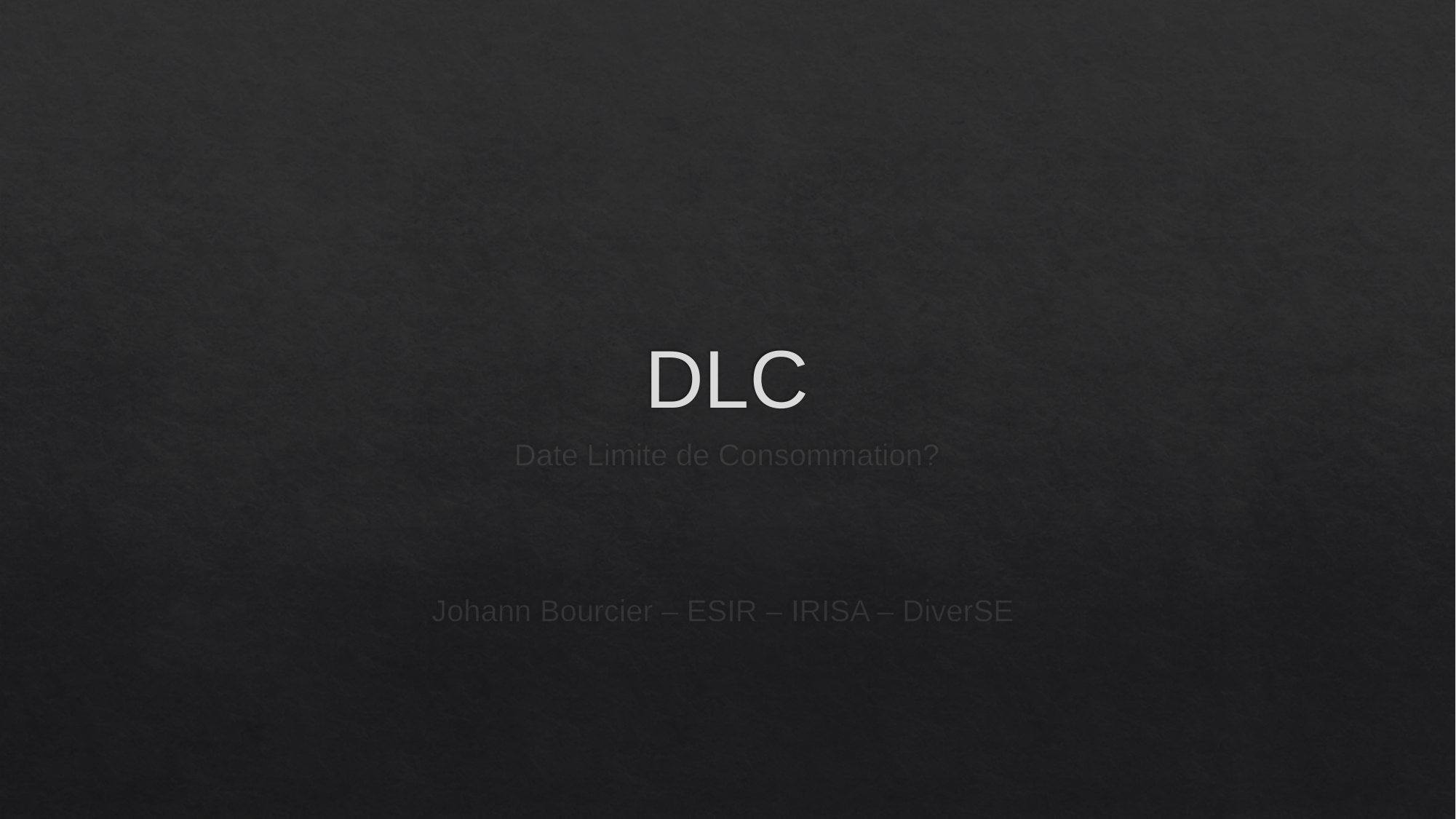

# DLC
Date Limite de Consommation?
Johann Bourcier – ESIR – IRISA – DiverSE